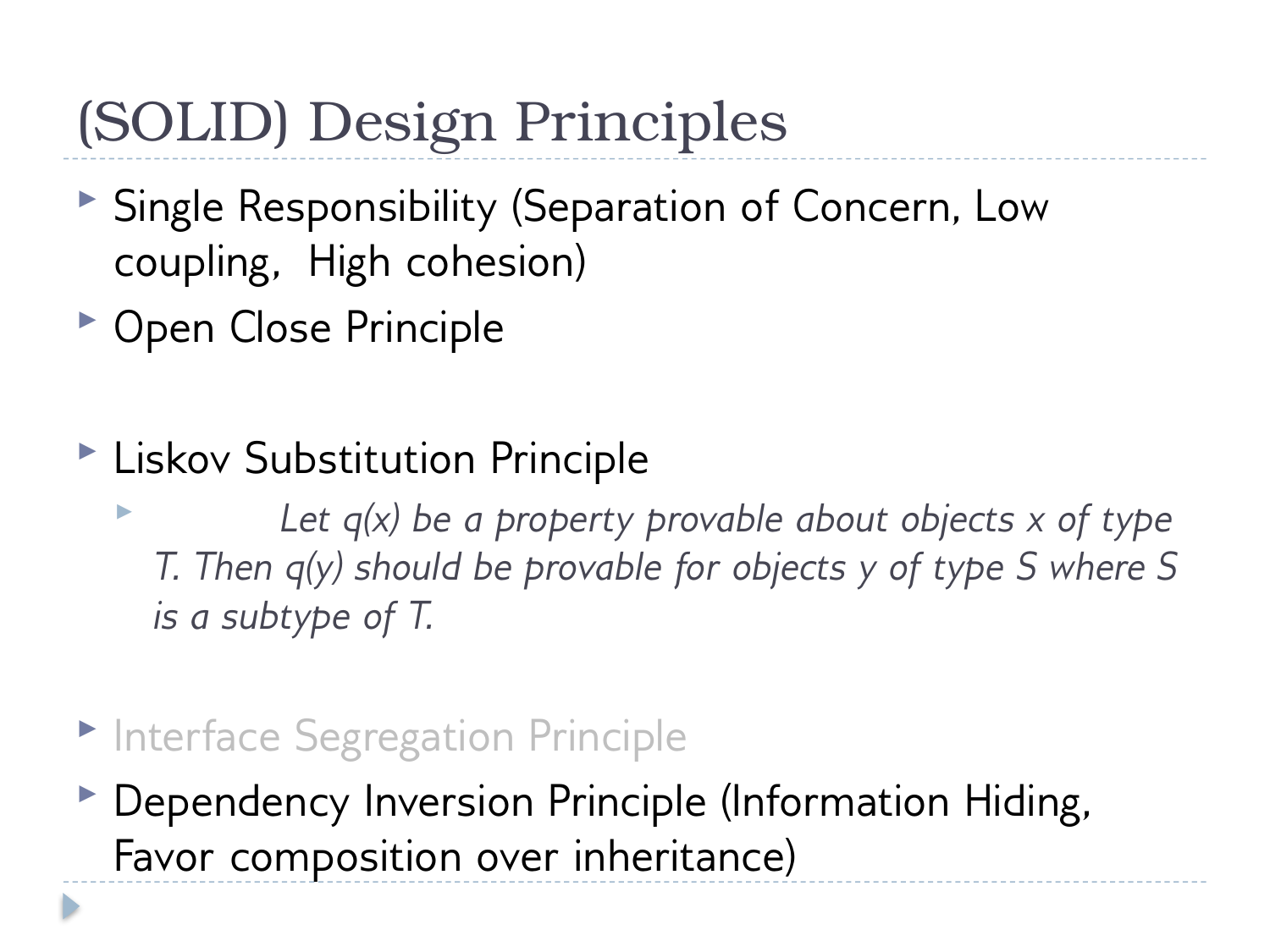

# (SOLID) Design Principles
Single Responsibility (Separation of Concern, Low coupling,  High cohesion)
Open Close Principle

Liskov Substitution Principle
 	Let q(x) be a property provable about objects x of type T. Then q(y) should be provable for objects y of type S where S is a subtype of T.

Interface Segregation Principle
Dependency Inversion Principle (Information Hiding, Favor composition over inheritance)